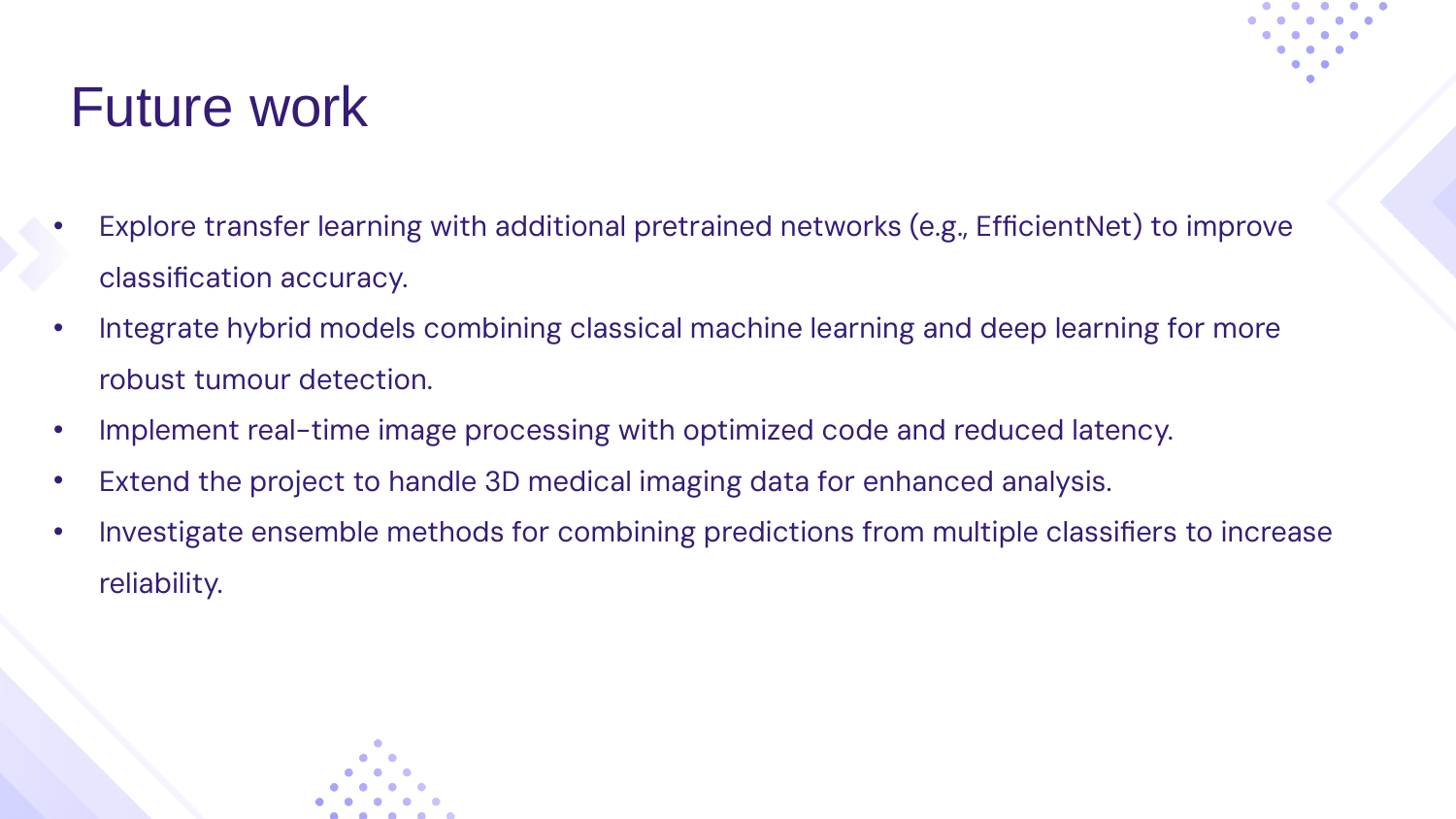

# Future work
Explore transfer learning with additional pretrained networks (e.g., EfficientNet) to improve classification accuracy.
Integrate hybrid models combining classical machine learning and deep learning for more robust tumour detection.
Implement real-time image processing with optimized code and reduced latency.
Extend the project to handle 3D medical imaging data for enhanced analysis.
Investigate ensemble methods for combining predictions from multiple classifiers to increase reliability.